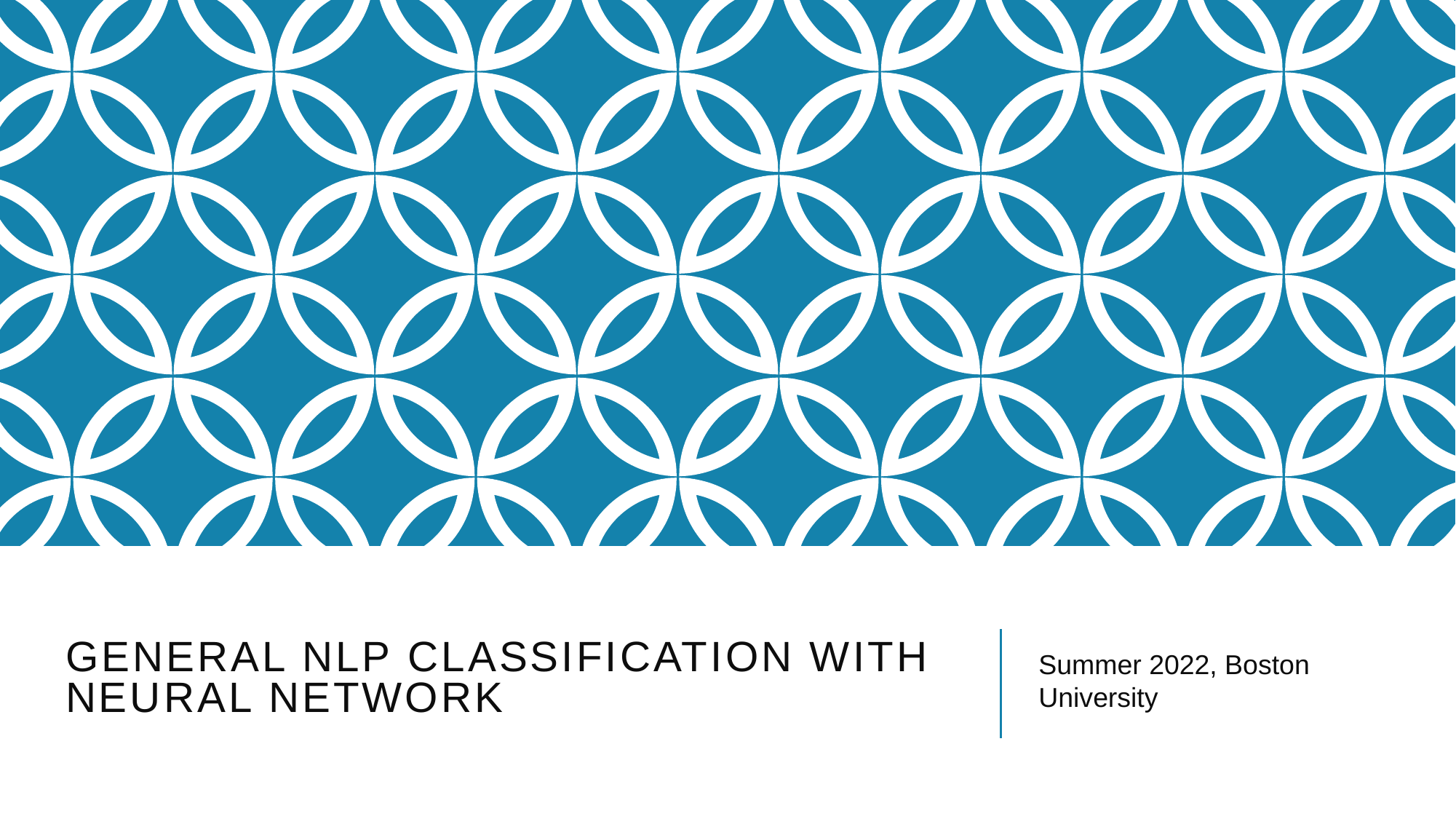

# General NLP Classification with Neural Network
Summer 2022, Boston University